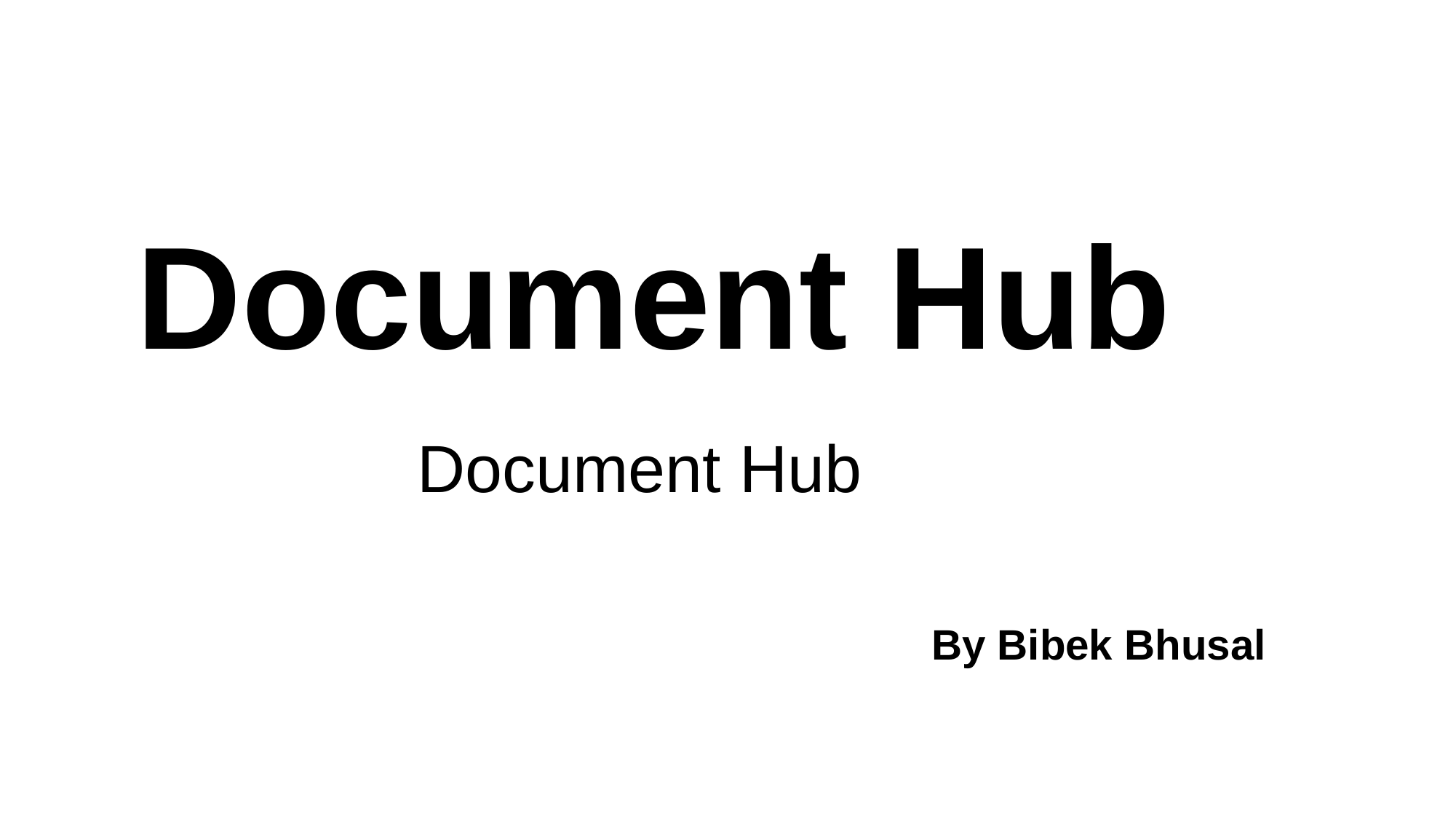

Document Hub
# Document Hub
By Bibek Bhusal